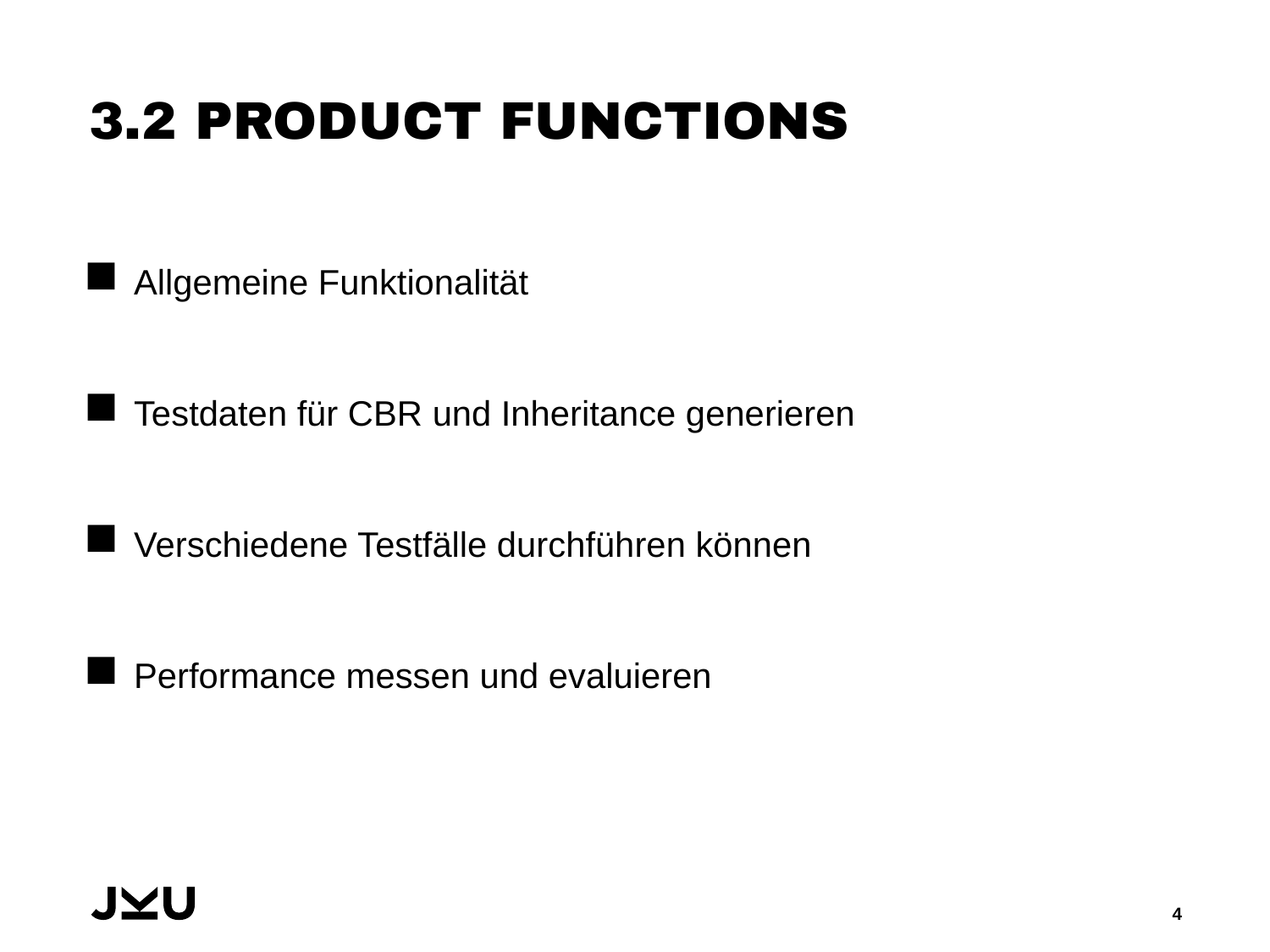

# 3.2 Product Functions
Allgemeine Funktionalität

Testdaten für CBR und Inheritance generieren

Verschiedene Testfälle durchführen können

Performance messen und evaluieren
4